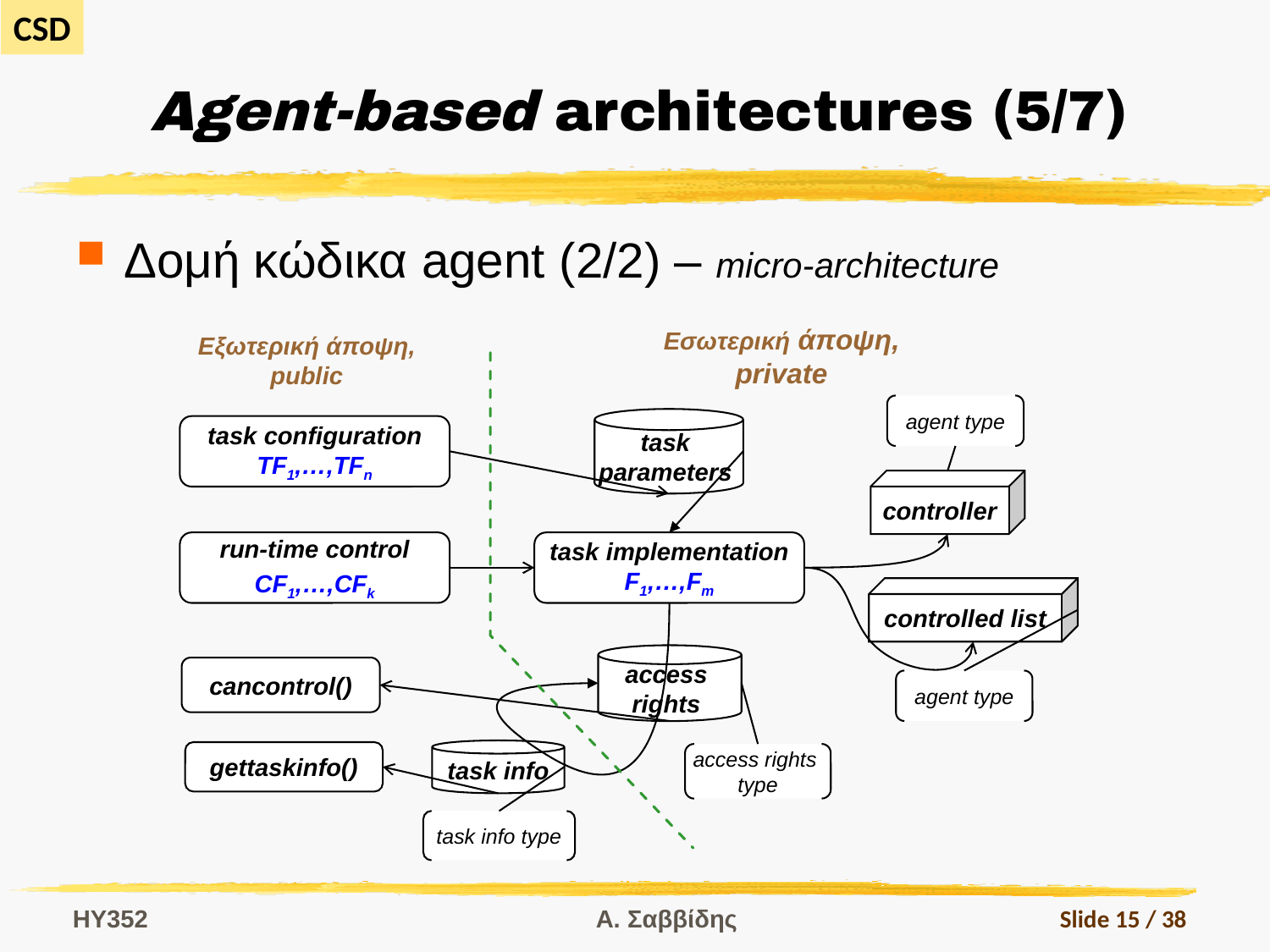

# Agent-based architectures (5/7)
Δομή κώδικα agent (2/2) – micro-architecture
Εσωτερική άποψη,
private
Εξωτερική άποψη,
public

agent type
controller
task
parameters
task configuration
TF1,…,TFn
run-time control
CF1,…,CFk
task implementation
F1,…,Fm
controlled list
agent type
access
rights
cancontrol()
task info
gettaskinfo()
task info type
access rights
type
HY352
Α. Σαββίδης
Slide 15 / 38